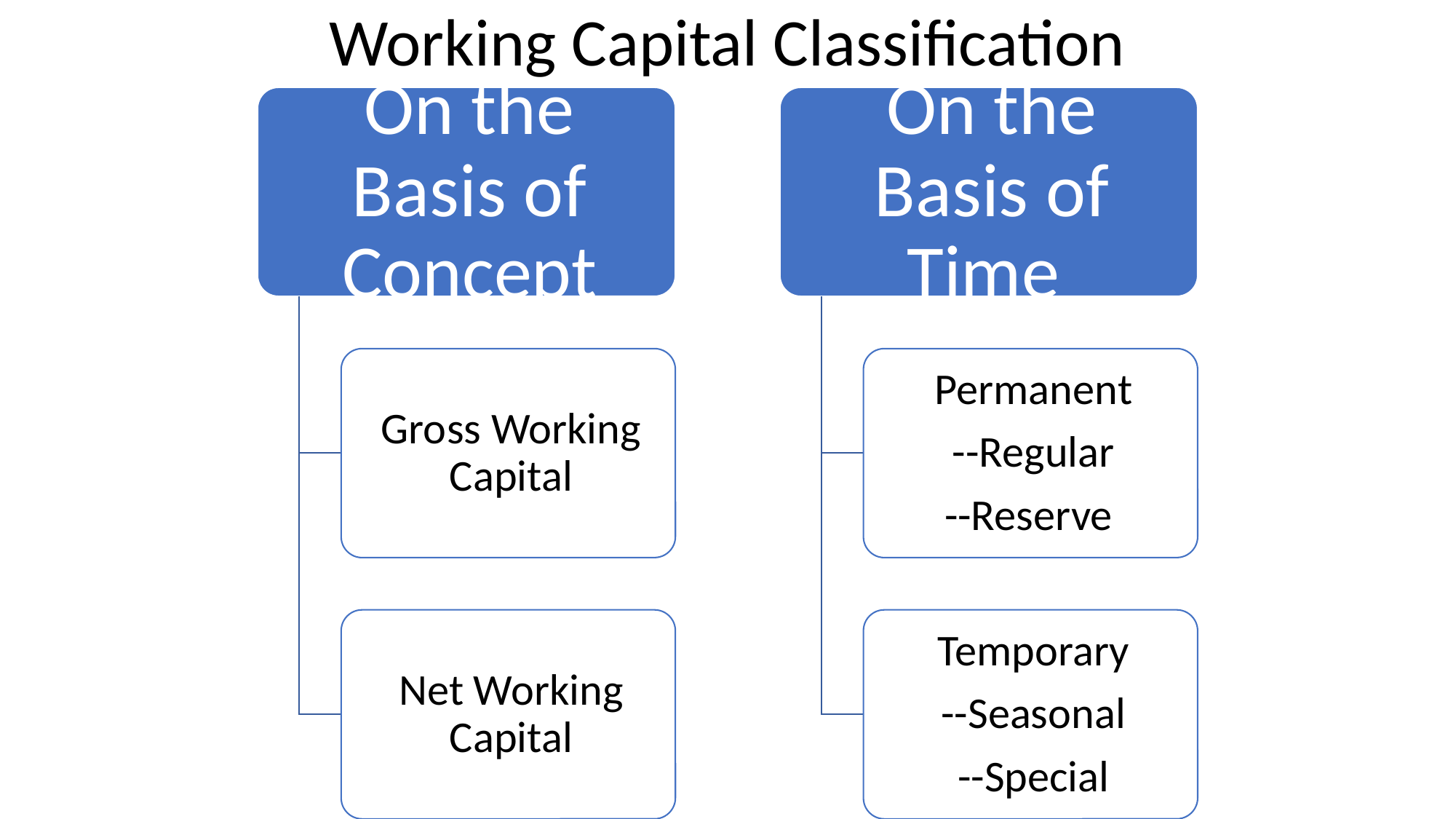

# Working Capital Classification
On the Basis of Concept
Gross Working Capital
Net Working Capital
On the Basis of Time
Permanent
--Regular
--Reserve
Temporary
--Seasonal
--Special